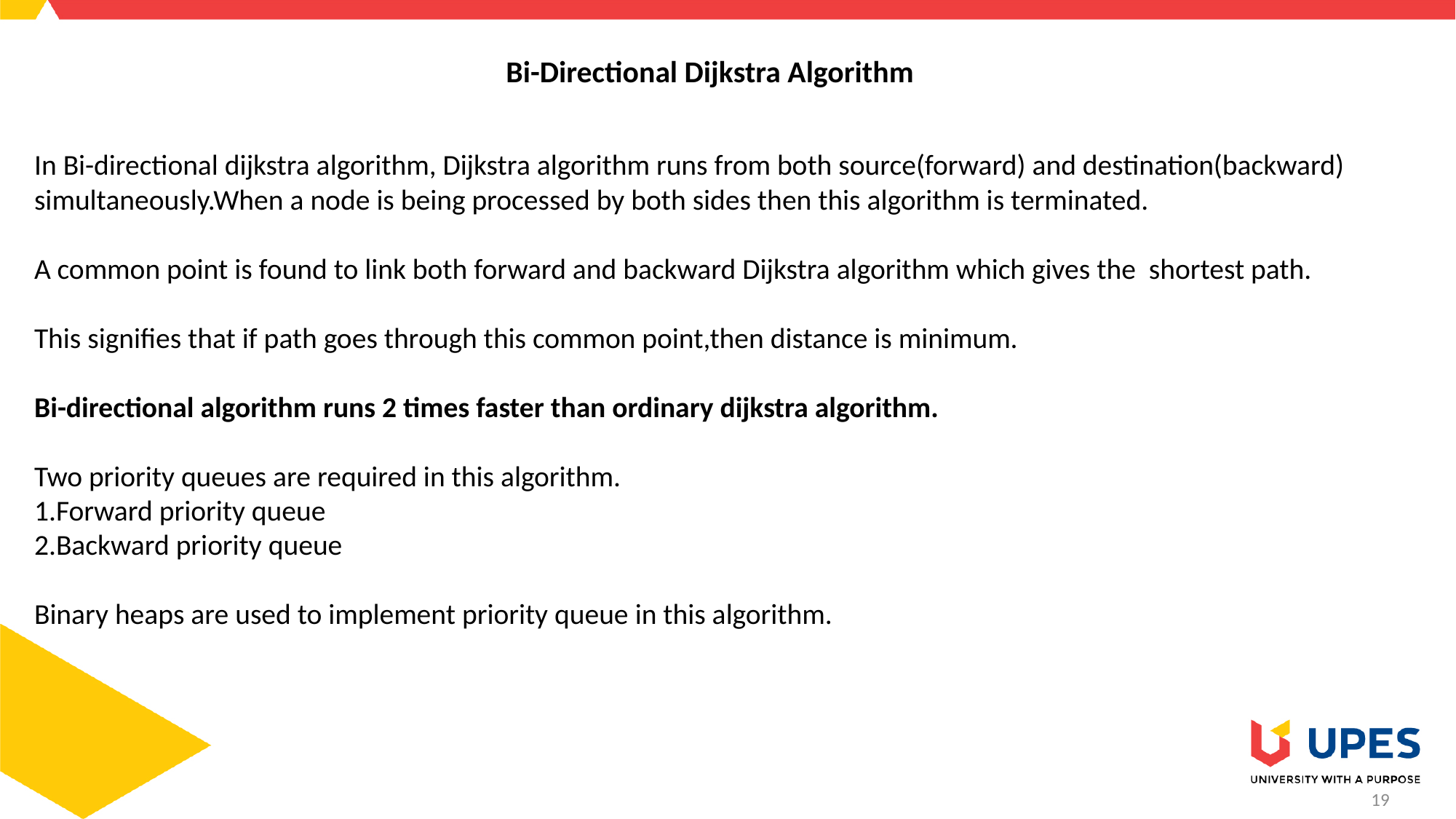

Bi-Directional Dijkstra Algorithm
In Bi-directional dijkstra algorithm, Dijkstra algorithm runs from both source(forward) and destination(backward) simultaneously.When a node is being processed by both sides then this algorithm is terminated.

A common point is found to link both forward and backward Dijkstra algorithm which gives the  shortest path.

This signifies that if path goes through this common point,then distance is minimum.

Bi-directional algorithm runs 2 times faster than ordinary dijkstra algorithm.

Two priority queues are required in this algorithm.
1.Forward priority queue
2.Backward priority queue

Binary heaps are used to implement priority queue in this algorithm.